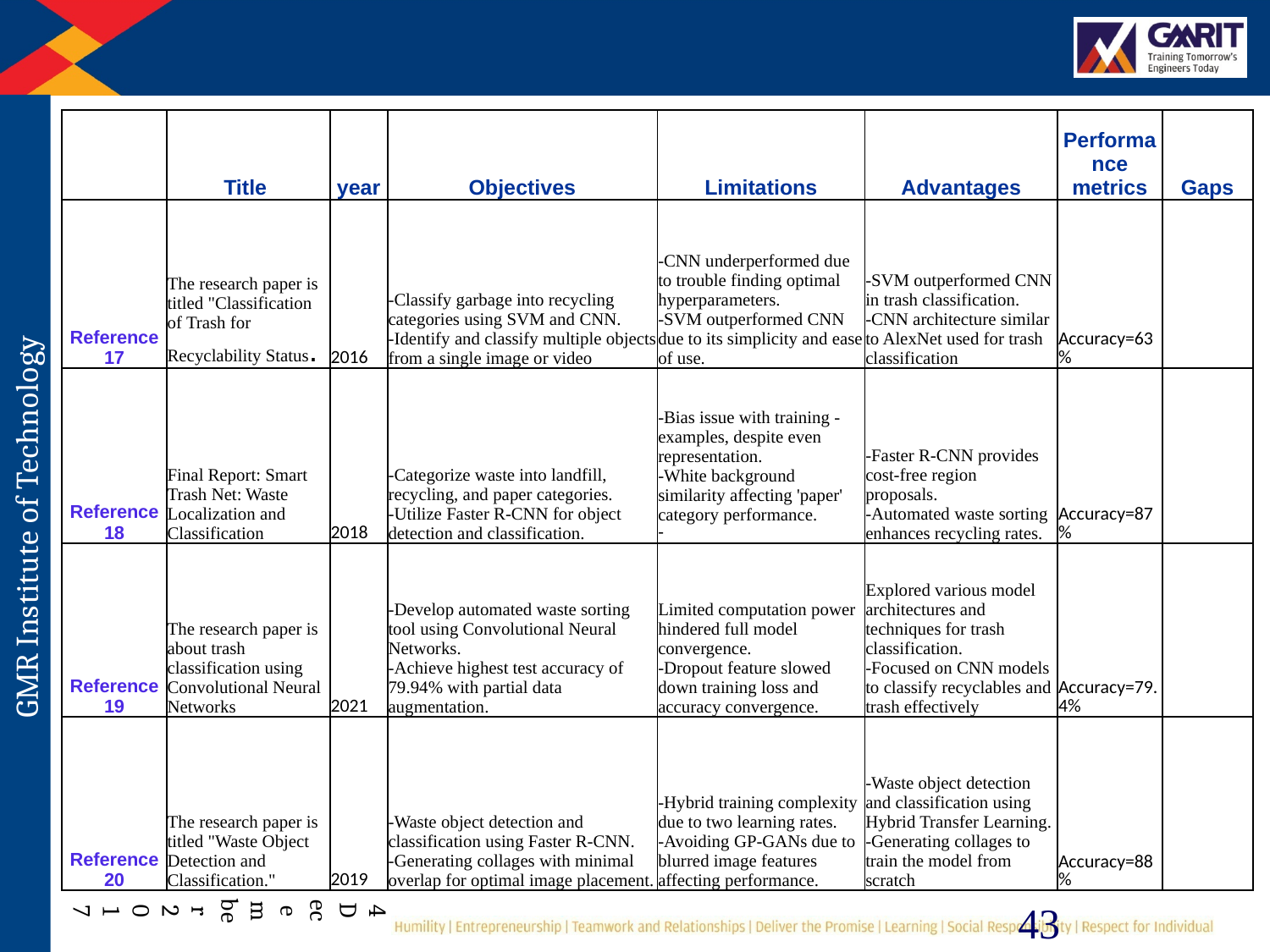

|  | Title | year | Objectives | Limitations | Advantages | Performance metrics | Gaps |
| --- | --- | --- | --- | --- | --- | --- | --- |
| Reference 17 | The research paper is titled "Classification of Trash for Recyclability Status. | 2016 | -Classify garbage into recycling categories using SVM and CNN.  -Identify and classify multiple objects from a single image or video | -CNN underperformed due to trouble finding optimal hyperparameters.  -SVM outperformed CNN due to its simplicity and ease of use. | -SVM outperformed CNN in trash classification.  -CNN architecture similar to AlexNet used for trash classification | Accuracy=63% |  |
| Reference 18 | Final Report: Smart Trash Net: Waste Localization and Classification | 2018 | -Categorize waste into landfill, recycling, and paper categories. -Utilize Faster R-CNN for object detection and classification. | -Bias issue with training -examples, despite even representation.  -White background similarity affecting 'paper' category performance.  - | -Faster R-CNN provides cost-free region proposals.  -Automated waste sorting enhances recycling rates. | Accuracy=87% |  |
| Reference 19 | The research paper is about trash classification using Convolutional Neural Networks | 2021 | -Develop automated waste sorting tool using Convolutional Neural Networks.  -Achieve highest test accuracy of 79.94% with partial data augmentation. | Limited computation power hindered full model convergence. -Dropout feature slowed down training loss and accuracy convergence. | Explored various model architectures and techniques for trash classification.  -Focused on CNN models to classify recyclables and trash effectively | Accuracy=79.4% |  |
| Reference 20 | The research paper is titled "Waste Object Detection and Classification." | 2019 | -Waste object detection and classification using Faster R-CNN.  -Generating collages with minimal overlap for optimal image placement. | -Hybrid training complexity due to two learning rates.  -Avoiding GP-GANs due to blurred image features affecting performance. | -Waste object detection and classification using Hybrid Transfer Learning.  -Generating collages to train the model from scratch | Accuracy=88% |  |
4 December 2017
43